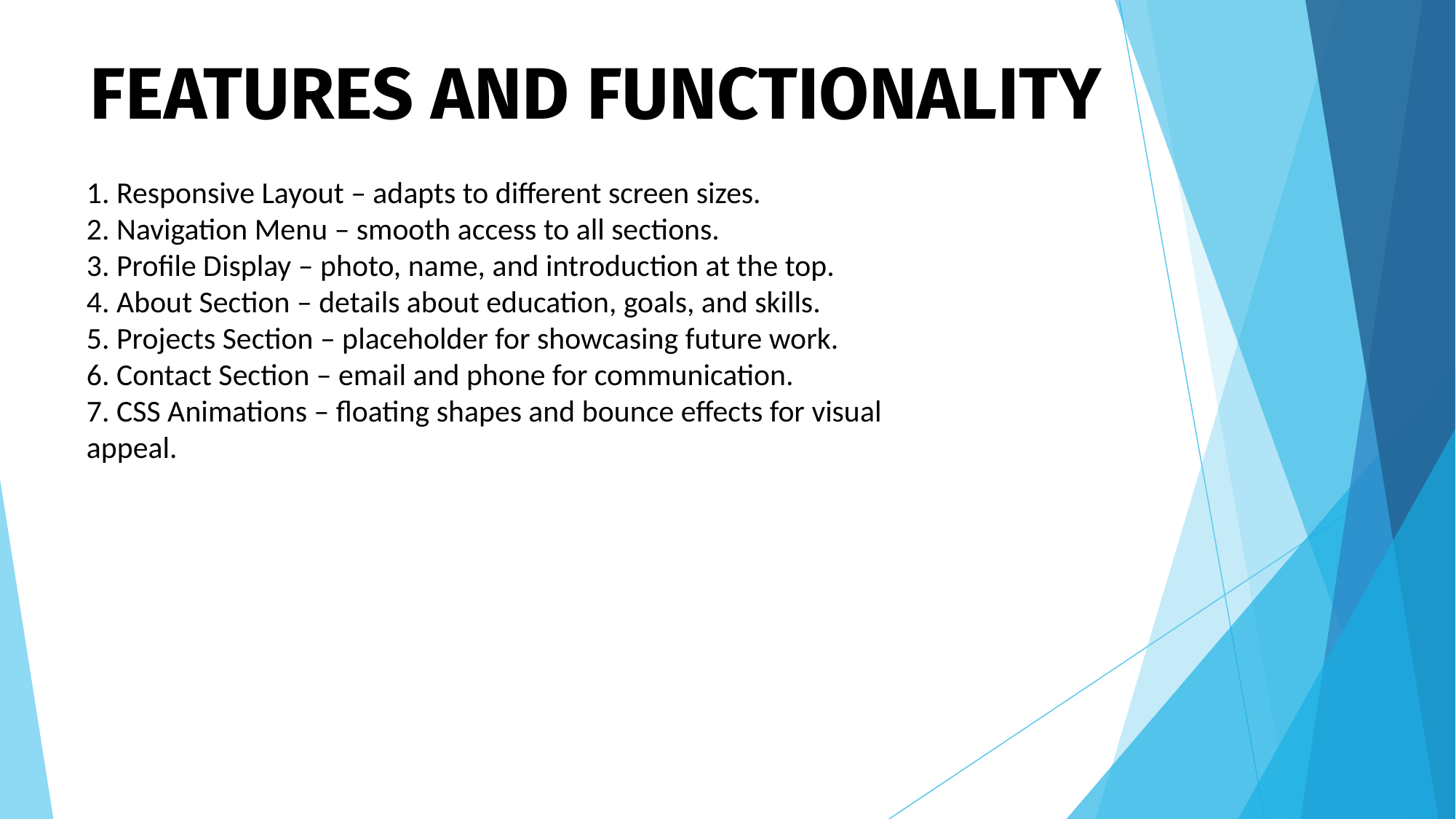

# FEATURES AND FUNCTIONALITY
1. Responsive Layout – adapts to different screen sizes.
2. Navigation Menu – smooth access to all sections.
3. Profile Display – photo, name, and introduction at the top.
4. About Section – details about education, goals, and skills.
5. Projects Section – placeholder for showcasing future work.
6. Contact Section – email and phone for communication.
7. CSS Animations – floating shapes and bounce effects for visual appeal.